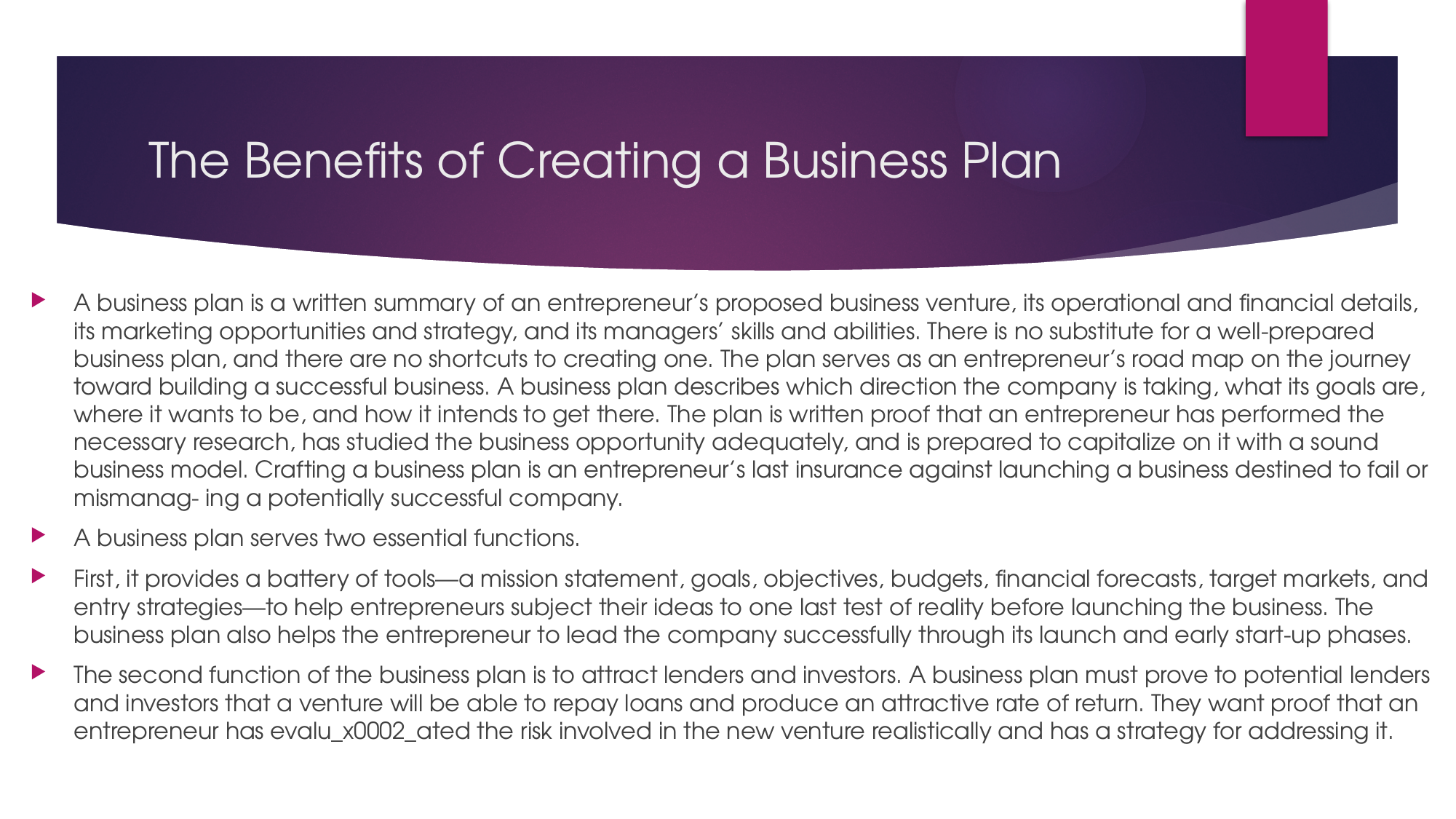

# The Benefits of Creating a Business Plan
A business plan is a written summary of an entrepreneur’s proposed business venture, its operational and financial details, its marketing opportunities and strategy, and its managers’ skills and abilities. There is no substitute for a well-prepared business plan, and there are no shortcuts to creating one. The plan serves as an entrepreneur’s road map on the journey toward building a successful business. A business plan describes which direction the company is taking, what its goals are, where it wants to be, and how it intends to get there. The plan is written proof that an entrepreneur has performed the necessary research, has studied the business opportunity adequately, and is prepared to capitalize on it with a sound business model. Crafting a business plan is an entrepreneur’s last insurance against launching a business destined to fail or mismanag- ing a potentially successful company.
A business plan serves two essential functions.
First, it provides a battery of tools—a mission statement, goals, objectives, budgets, financial forecasts, target markets, and entry strategies—to help entrepreneurs subject their ideas to one last test of reality before launching the business. The business plan also helps the entrepreneur to lead the company successfully through its launch and early start-up phases.
The second function of the business plan is to attract lenders and investors. A business plan must prove to potential lenders and investors that a venture will be able to repay loans and produce an attractive rate of return. They want proof that an entrepreneur has evalu_x0002_ated the risk involved in the new venture realistically and has a strategy for addressing it.